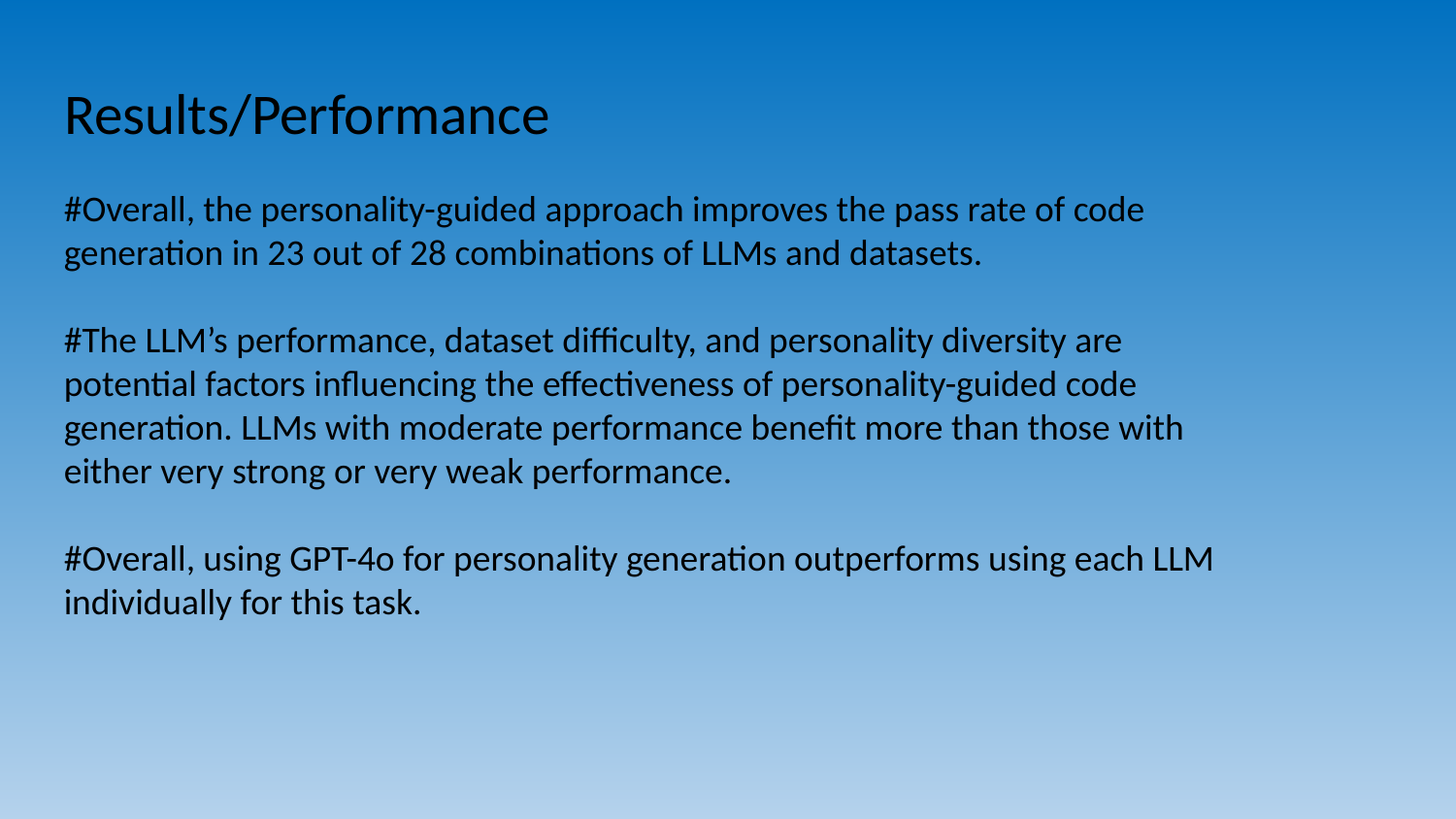

# Results/Performance
#Overall, the personality-guided approach improves the pass rate of code generation in 23 out of 28 combinations of LLMs and datasets.

#The LLM’s performance, dataset difficulty, and personality diversity are potential factors influencing the effectiveness of personality-guided code generation. LLMs with moderate performance benefit more than those with either very strong or very weak performance.

#Overall, using GPT-4o for personality generation outperforms using each LLM individually for this task.